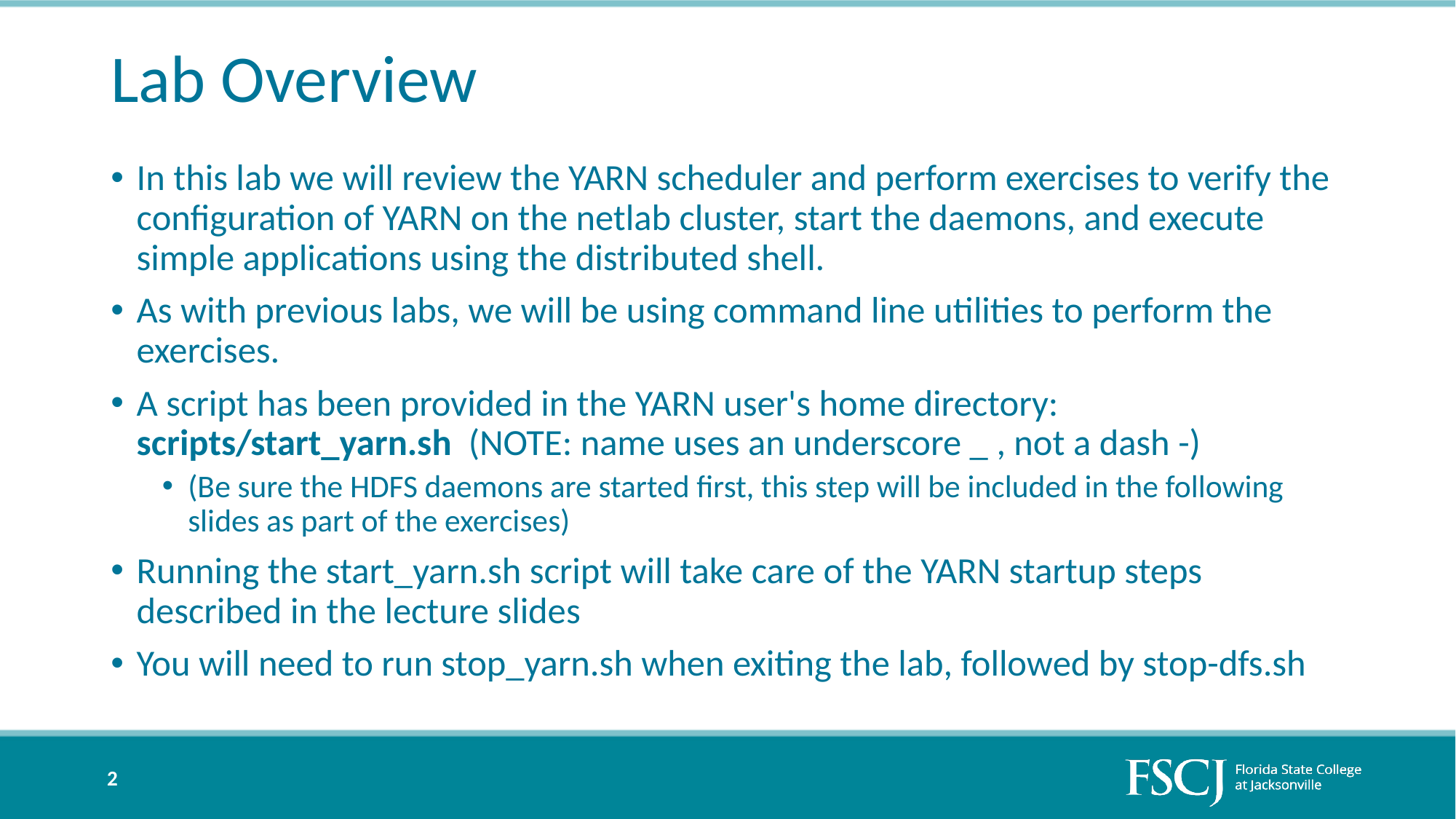

# Lab Overview
In this lab we will review the YARN scheduler and perform exercises to verify the configuration of YARN on the netlab cluster, start the daemons, and execute simple applications using the distributed shell.
As with previous labs, we will be using command line utilities to perform the exercises.
A script has been provided in the YARN user's home directory: scripts/start_yarn.sh  (NOTE: name uses an underscore _ , not a dash -)
(Be sure the HDFS daemons are started first, this step will be included in the following slides as part of the exercises)
Running the start_yarn.sh script will take care of the YARN startup steps described in the lecture slides
You will need to run stop_yarn.sh when exiting the lab, followed by stop-dfs.sh